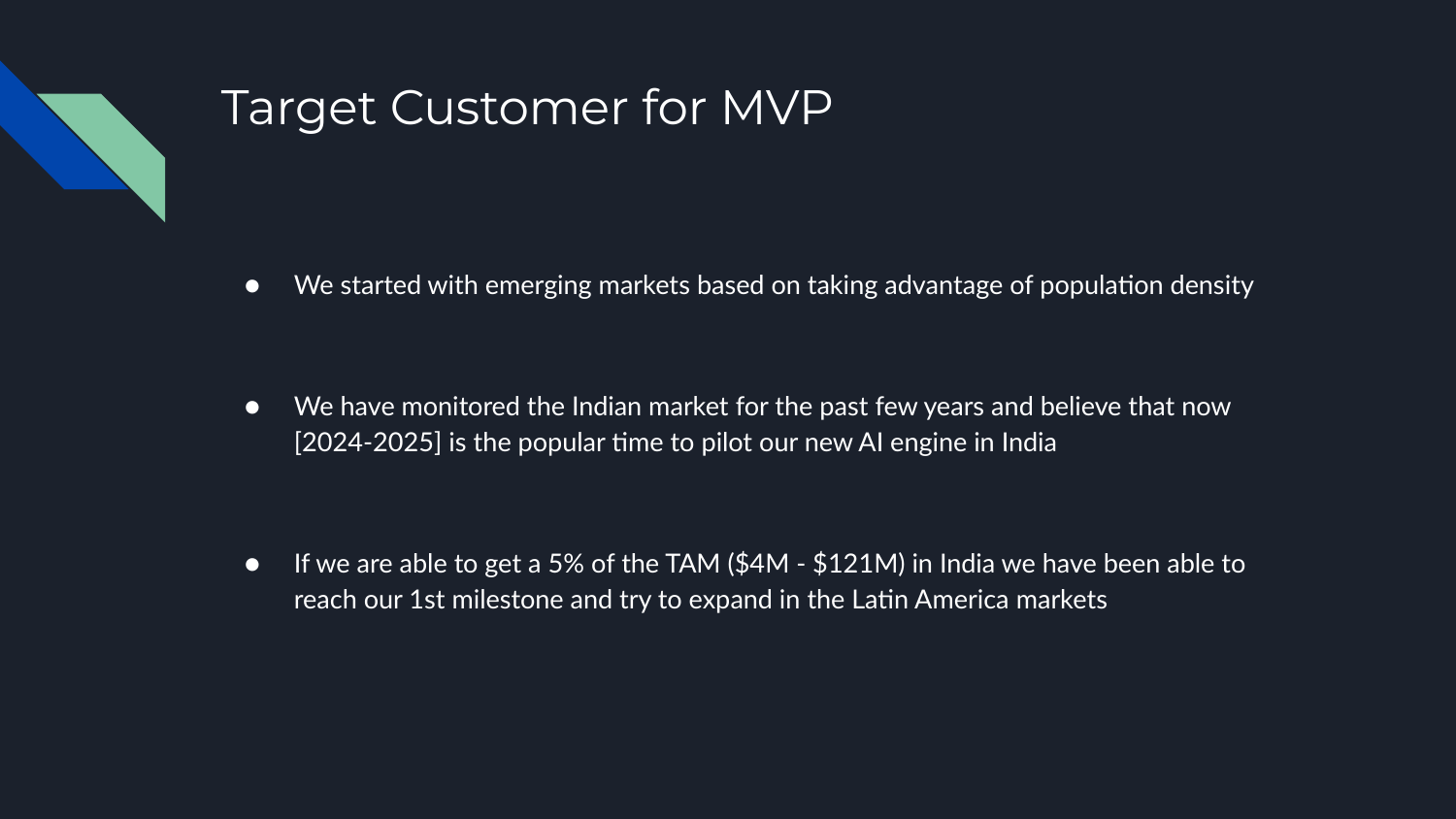

# Target Customer for MVP
We started with emerging markets based on taking advantage of population density

We have monitored the Indian market for the past few years and believe that now [2024-2025] is the popular time to pilot our new AI engine in India

If we are able to get a 5% of the TAM ($4M - $121M) in India we have been able to reach our 1st milestone and try to expand in the Latin America markets